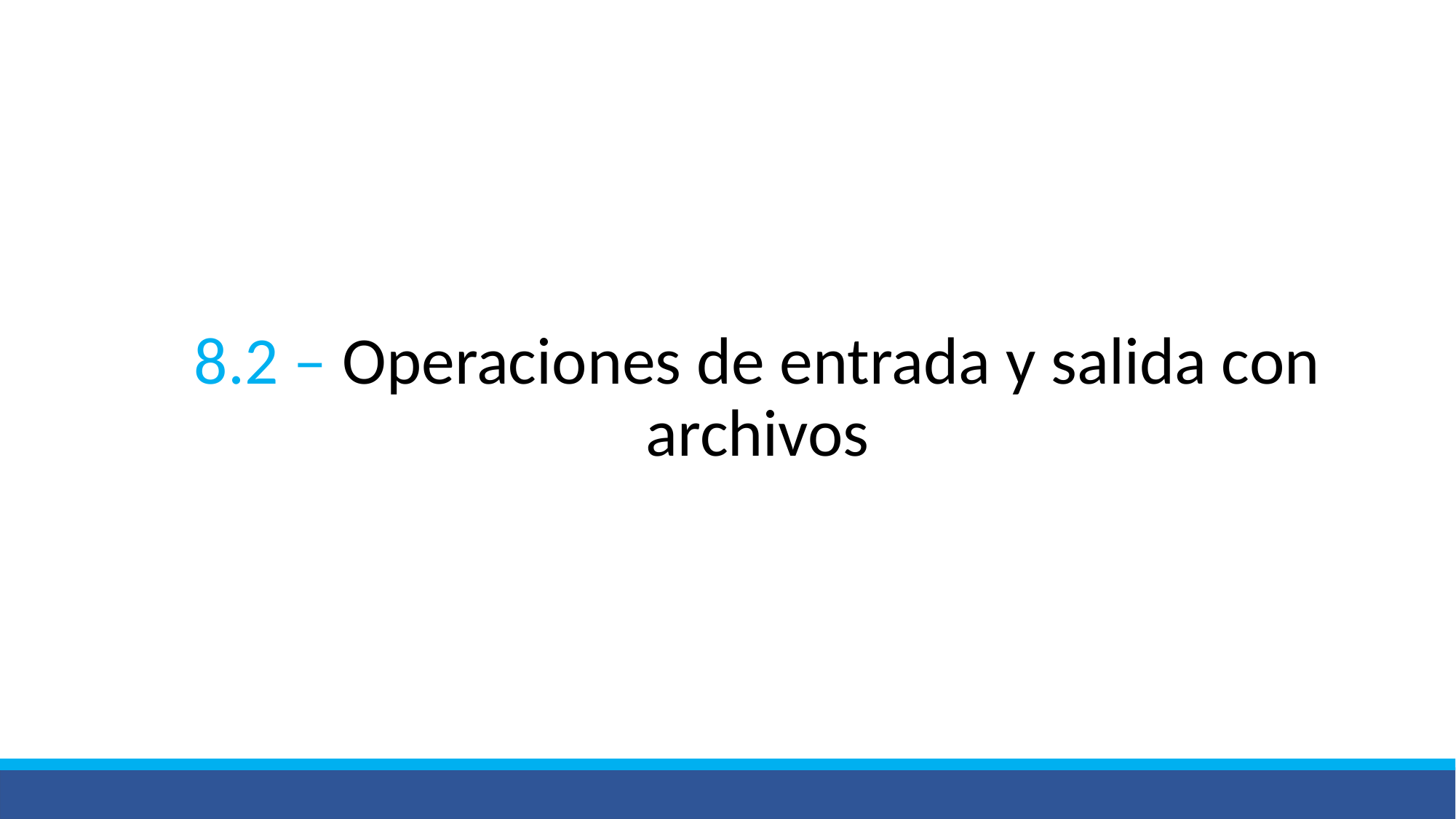

# 8.2 – Operaciones de entrada y salida con archivos